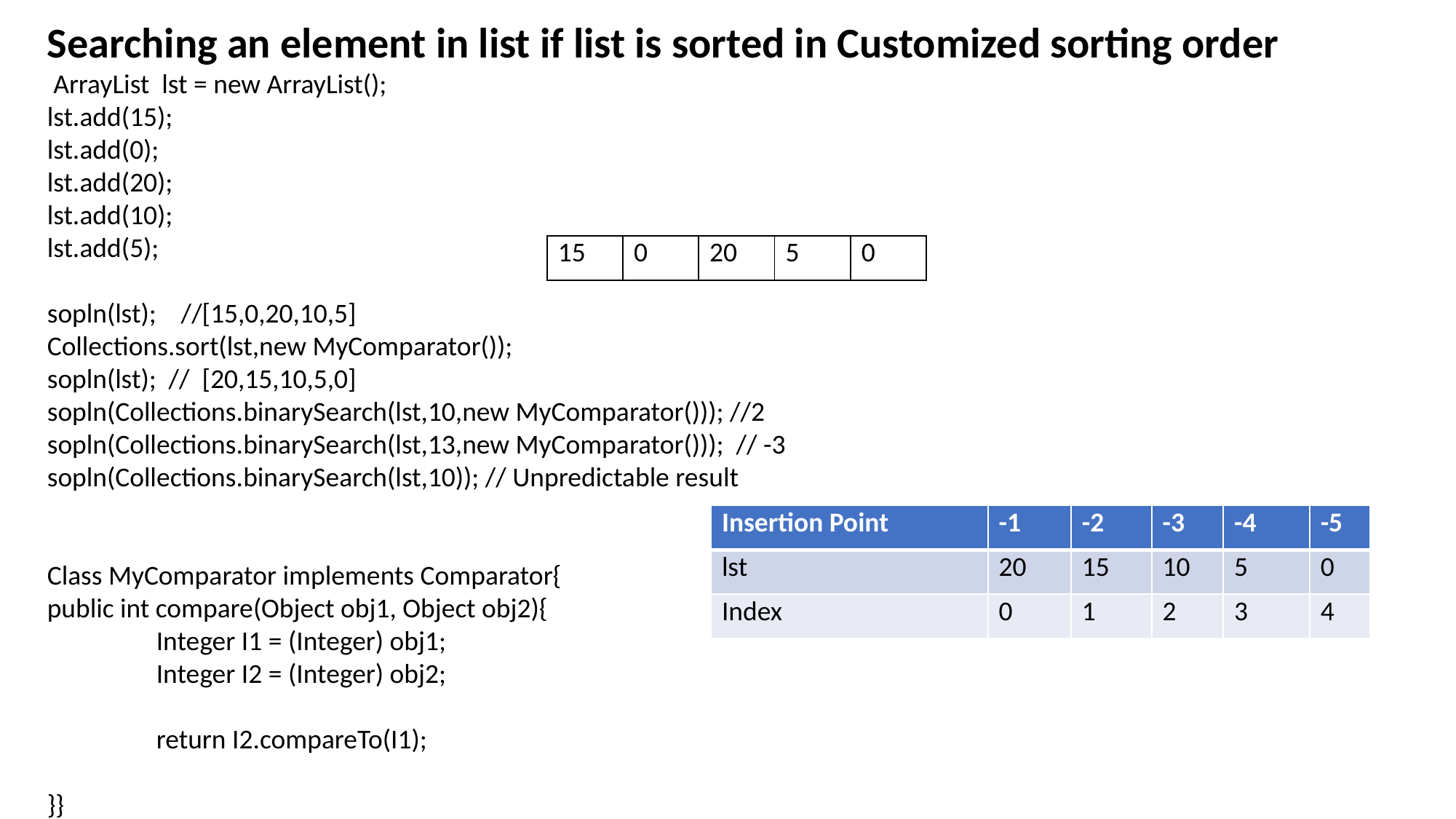

Searching an element in list if list is sorted in Customized sorting order
 ArrayList  lst = new ArrayList();
lst.add(15);
lst.add(0);
lst.add(20);
lst.add(10);
lst.add(5);

sopln(lst);    //[15,0,20,10,5]
Collections.sort(lst,new MyComparator());
sopln(lst);  //  [20,15,10,5,0]
sopln(Collections.binarySearch(lst,10,new MyComparator())); //2
sopln(Collections.binarySearch(lst,13,new MyComparator()));  // -3
sopln(Collections.binarySearch(lst,10)); // Unpredictable result

Class MyComparator implements Comparator{
public int compare(Object obj1, Object obj2){
	Integer I1 = (Integer) obj1;
	Integer I2 = (Integer) obj2;

	return I2.compareTo(I1);

}}

| 15 | 0 | 20 | 5 | 0 |
| --- | --- | --- | --- | --- |
| Insertion Point | -1 | -2 | -3 | -4 | -5 |
| --- | --- | --- | --- | --- | --- |
| lst | 20 | 15 | 10 | 5 | 0 |
| Index | 0 | 1 | 2 | 3 | 4 |